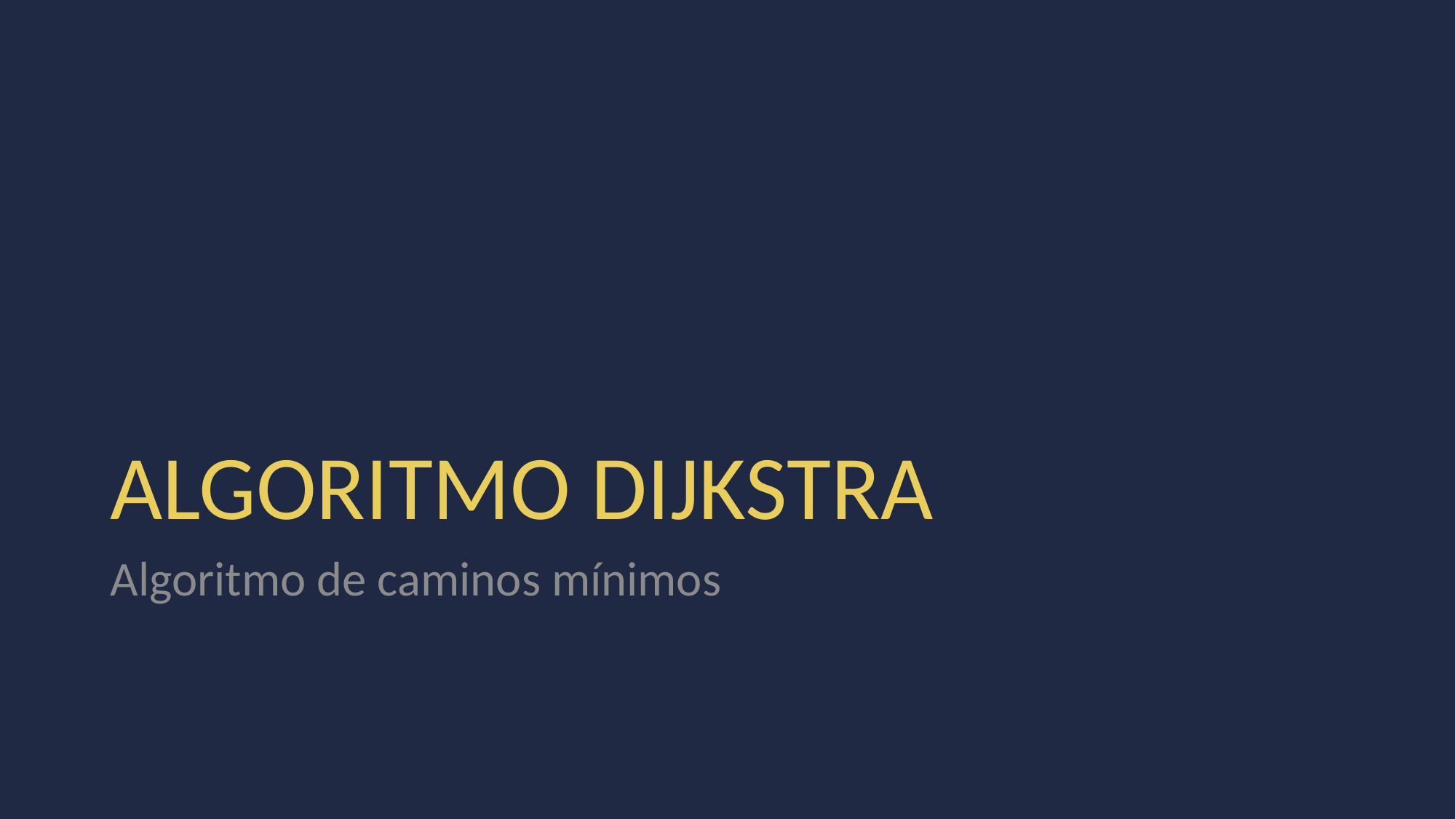

# ALGORITMO DIJKSTRA
Algoritmo de caminos mínimos